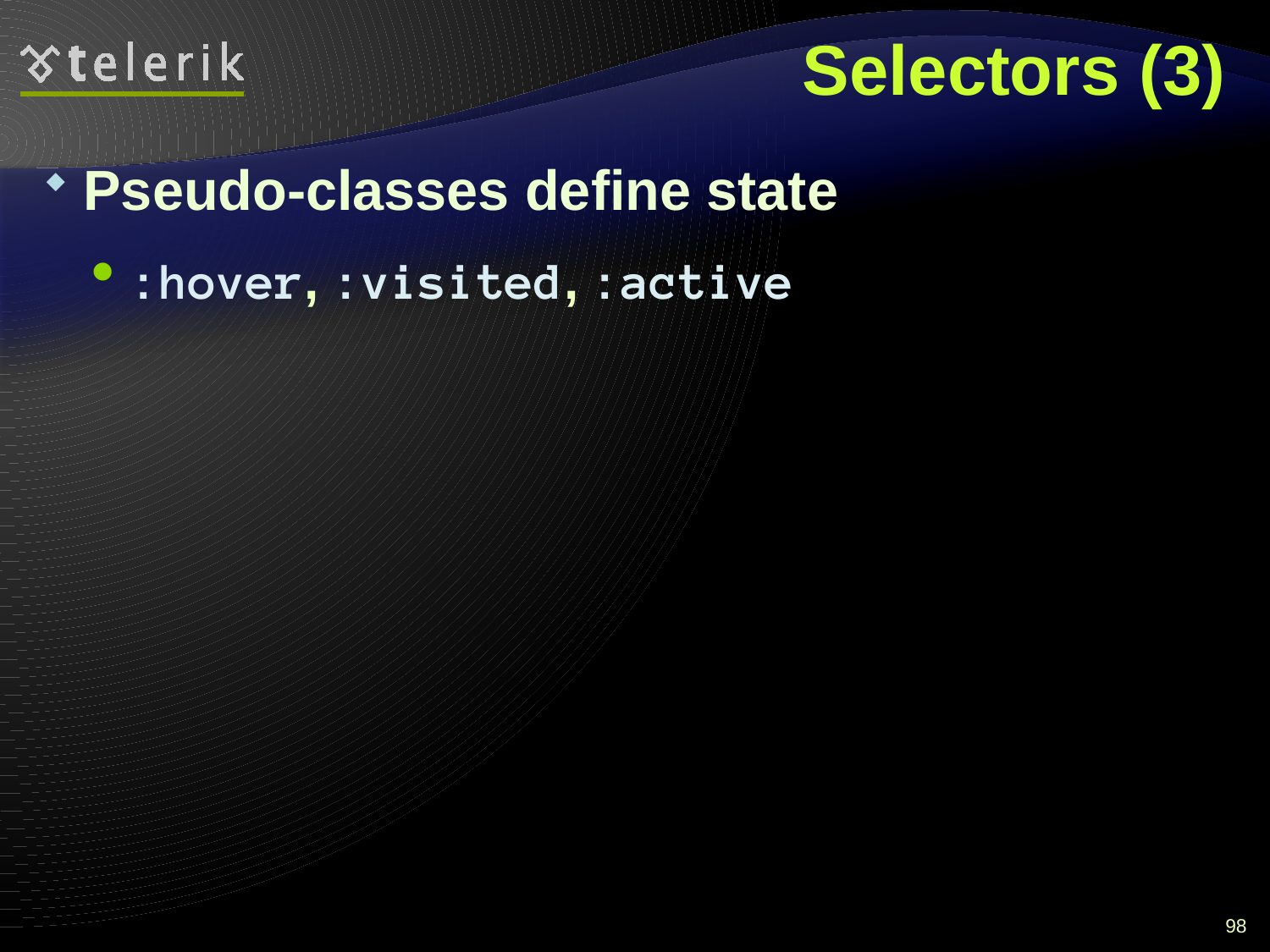

# Selectors (3)
Pseudo-classes define state
:hover, :visited, :active
98